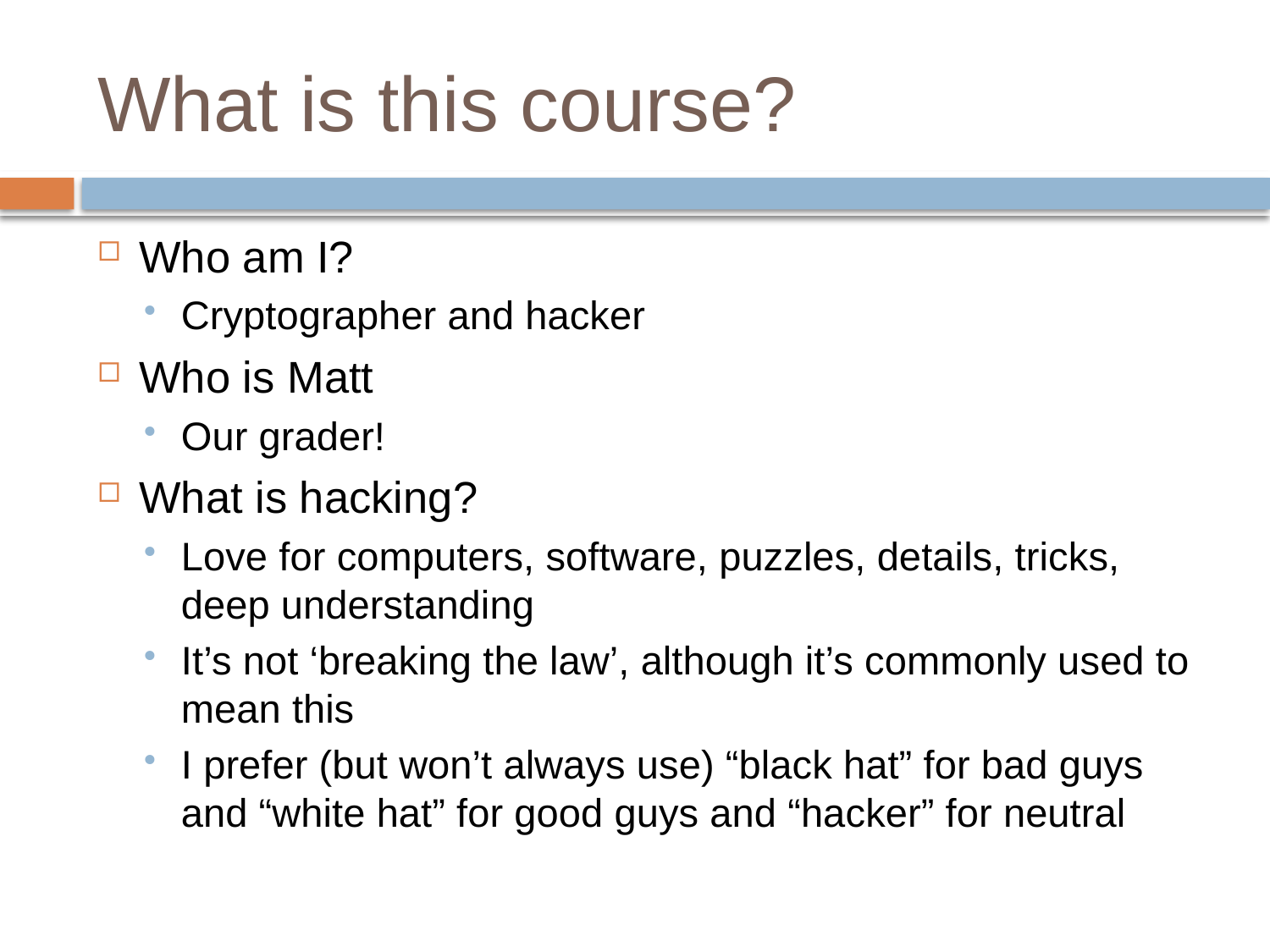

# What is this course?
Who am I?
Cryptographer and hacker
Who is Matt
Our grader!
What is hacking?
Love for computers, software, puzzles, details, tricks, deep understanding
It’s not ‘breaking the law’, although it’s commonly used to mean this
I prefer (but won’t always use) “black hat” for bad guys and “white hat” for good guys and “hacker” for neutral